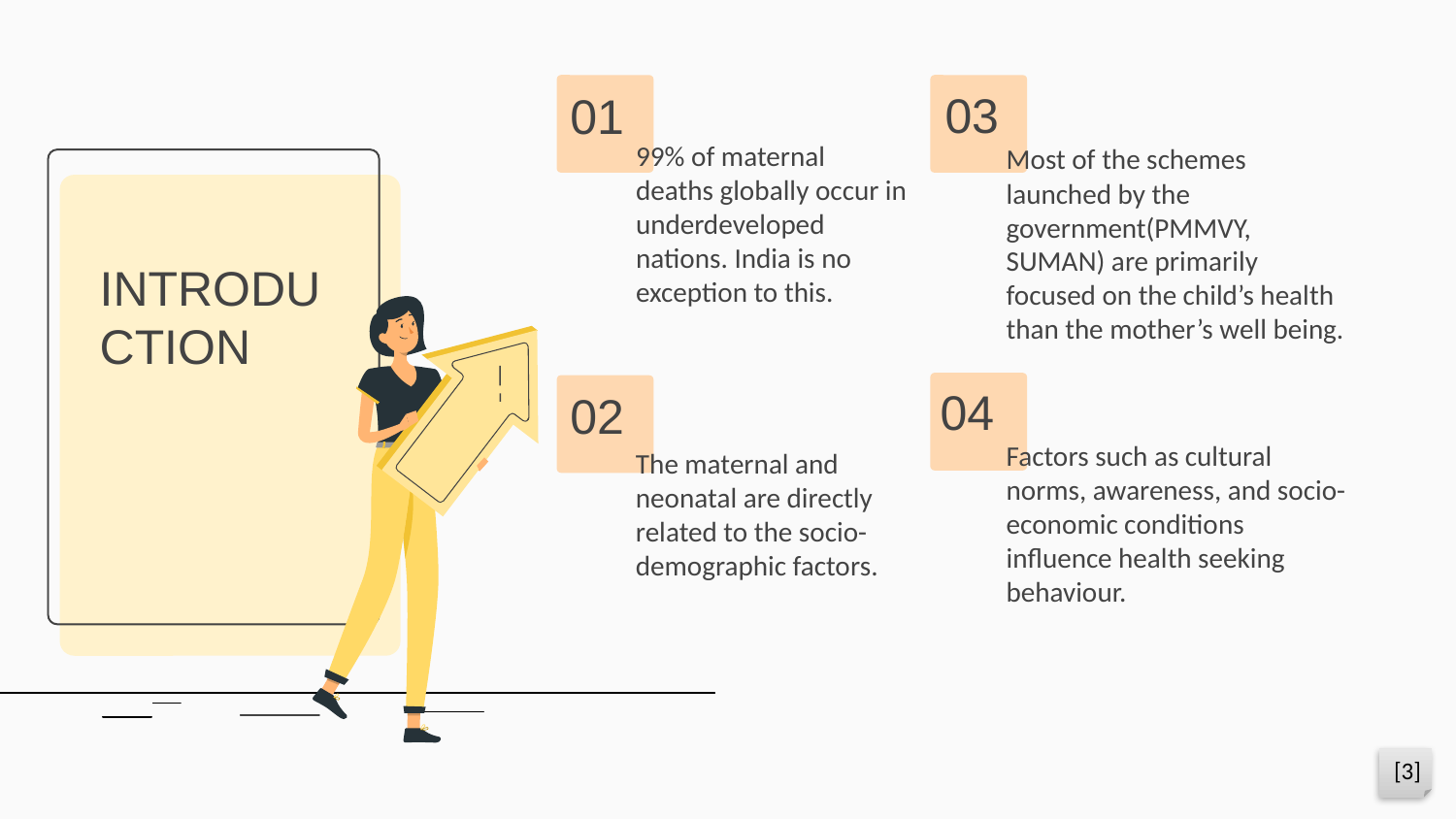

03
# 01
99% of maternal deaths globally occur in underdeveloped nations. India is no exception to this.
Most of the schemes launched by the government(PMMVY, SUMAN) are primarily focused on the child’s health than the mother’s well being.

INTRODUCTION

04
02
Factors such as cultural norms, awareness, and socio-economic conditions influence health seeking behaviour.
The maternal and neonatal are directly related to the socio-demographic factors.

[3]